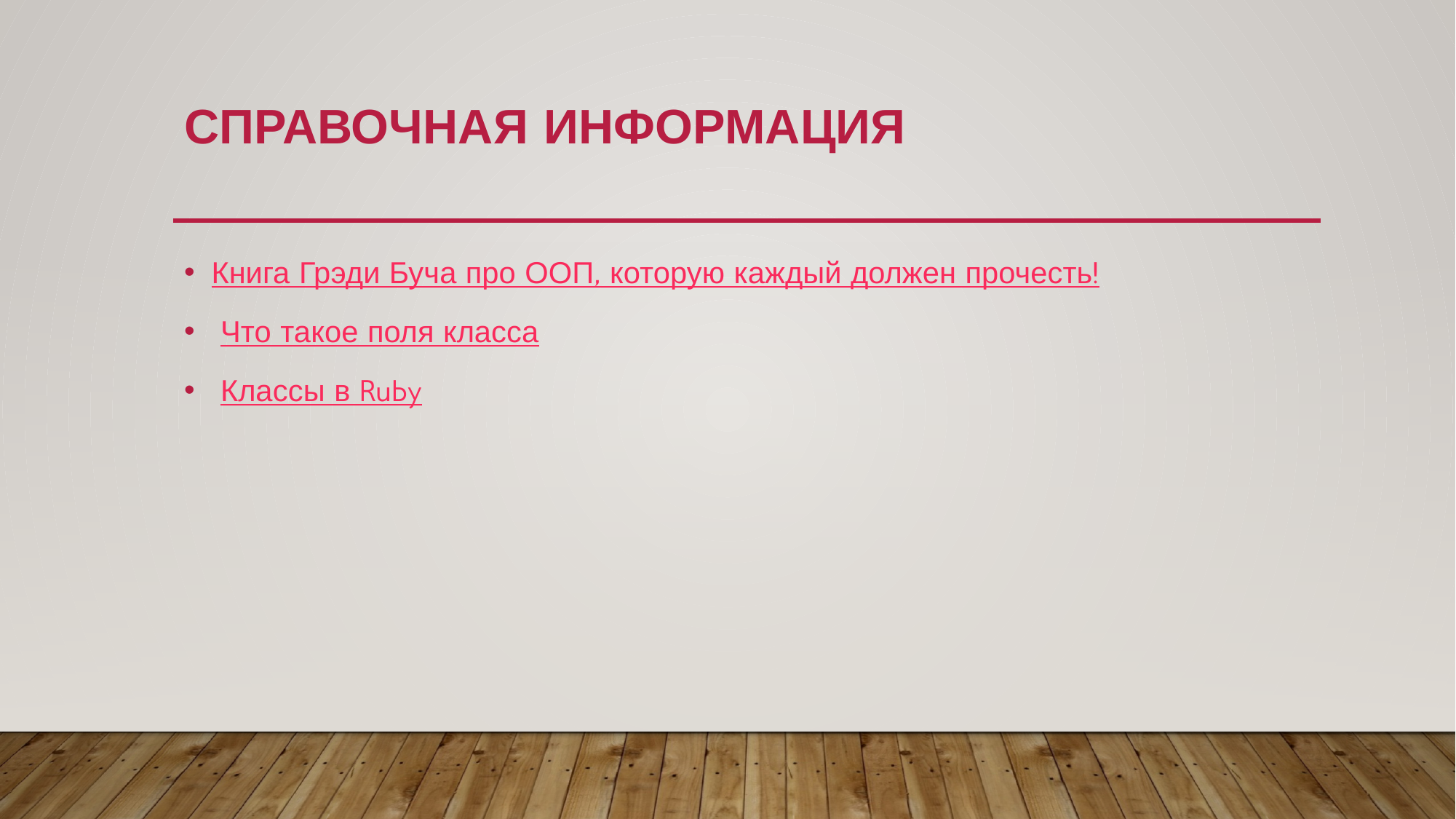

# Справочная информация
Книга Грэди Буча про ООП, которую каждый должен прочесть!
 Что такое поля класса
 Классы в Ruby